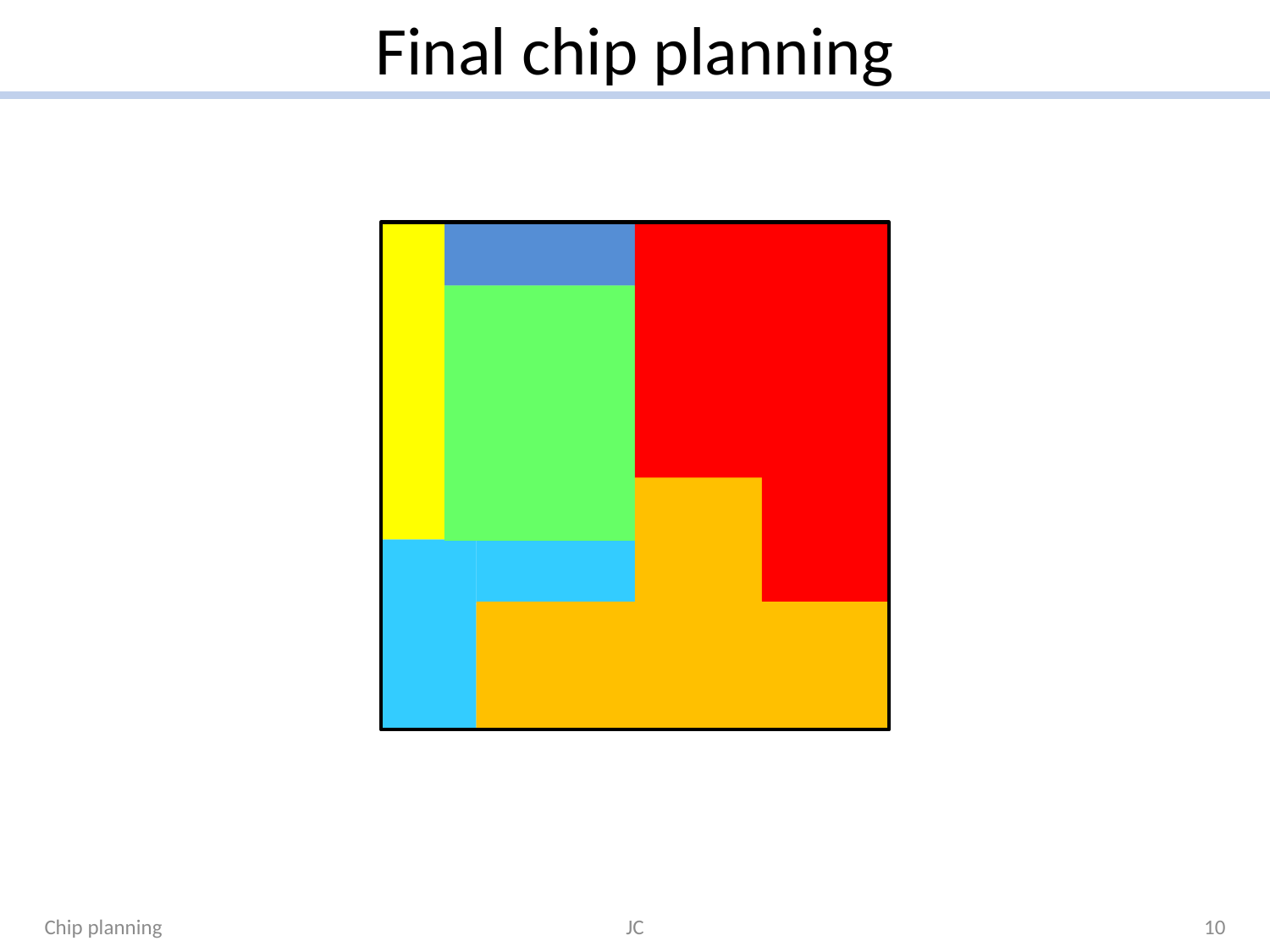

# Final chip planning

Chip planning
JC
10